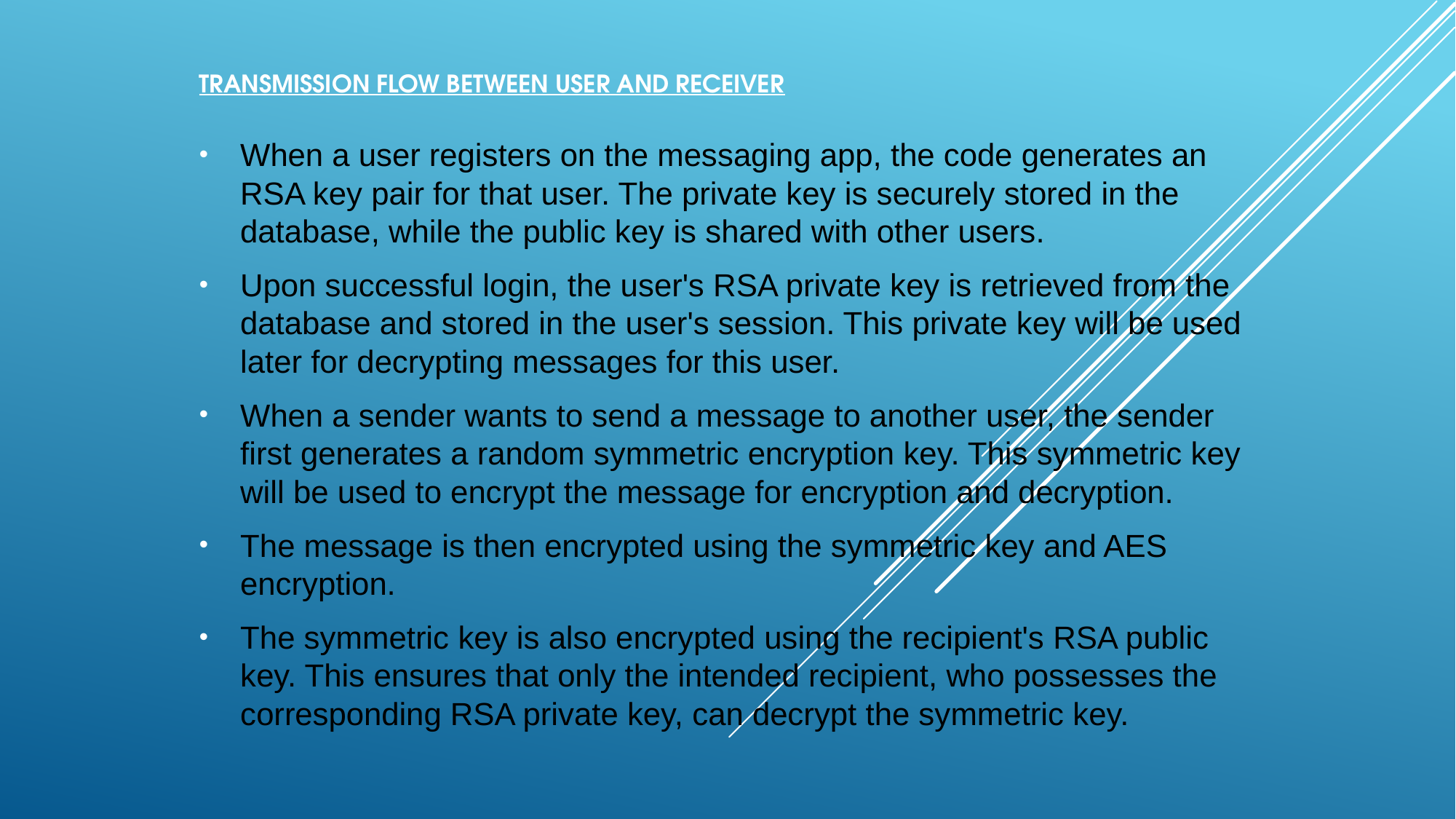

# Transmission flow between user and receiver
When a user registers on the messaging app, the code generates an RSA key pair for that user. The private key is securely stored in the database, while the public key is shared with other users.
Upon successful login, the user's RSA private key is retrieved from the database and stored in the user's session. This private key will be used later for decrypting messages for this user.
When a sender wants to send a message to another user, the sender first generates a random symmetric encryption key. This symmetric key will be used to encrypt the message for encryption and decryption.
The message is then encrypted using the symmetric key and AES encryption.
The symmetric key is also encrypted using the recipient's RSA public key. This ensures that only the intended recipient, who possesses the corresponding RSA private key, can decrypt the symmetric key.